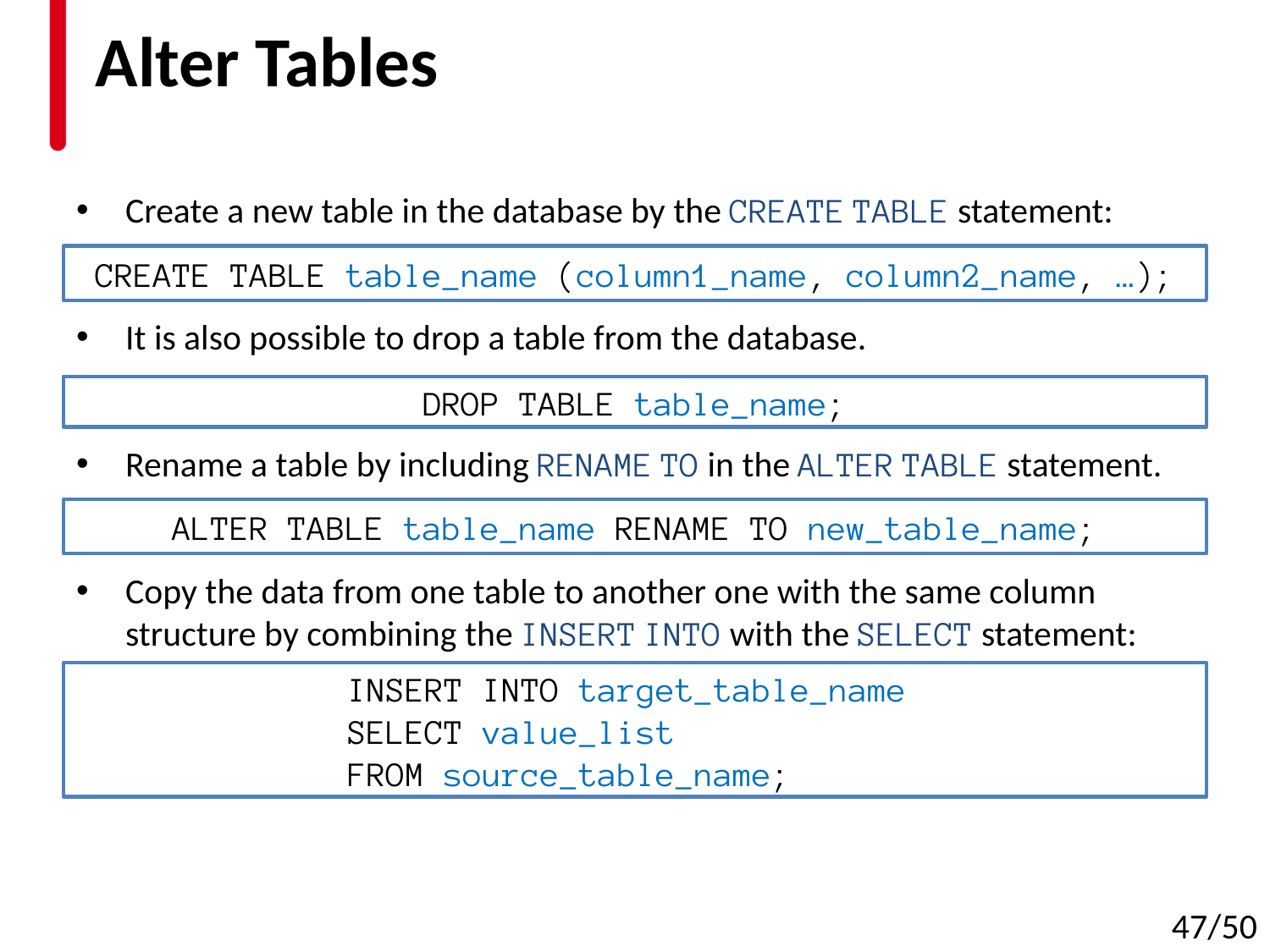

# Alter Tables
Create a new table in the database by the CREATE TABLE statement:

It is also possible to drop a table from the database.

Rename a table by including RENAME TO in the ALTER TABLE statement.

Copy the data from one table to another one with the same column structure by combining the INSERT INTO with the SELECT statement:

CREATE TABLE table_name (column1_name, column2_name, …);
DROP TABLE table_name;
ALTER TABLE table_name RENAME TO new_table_name;
INSERT INTO target_table_name
SELECT value_list
FROM source_table_name;